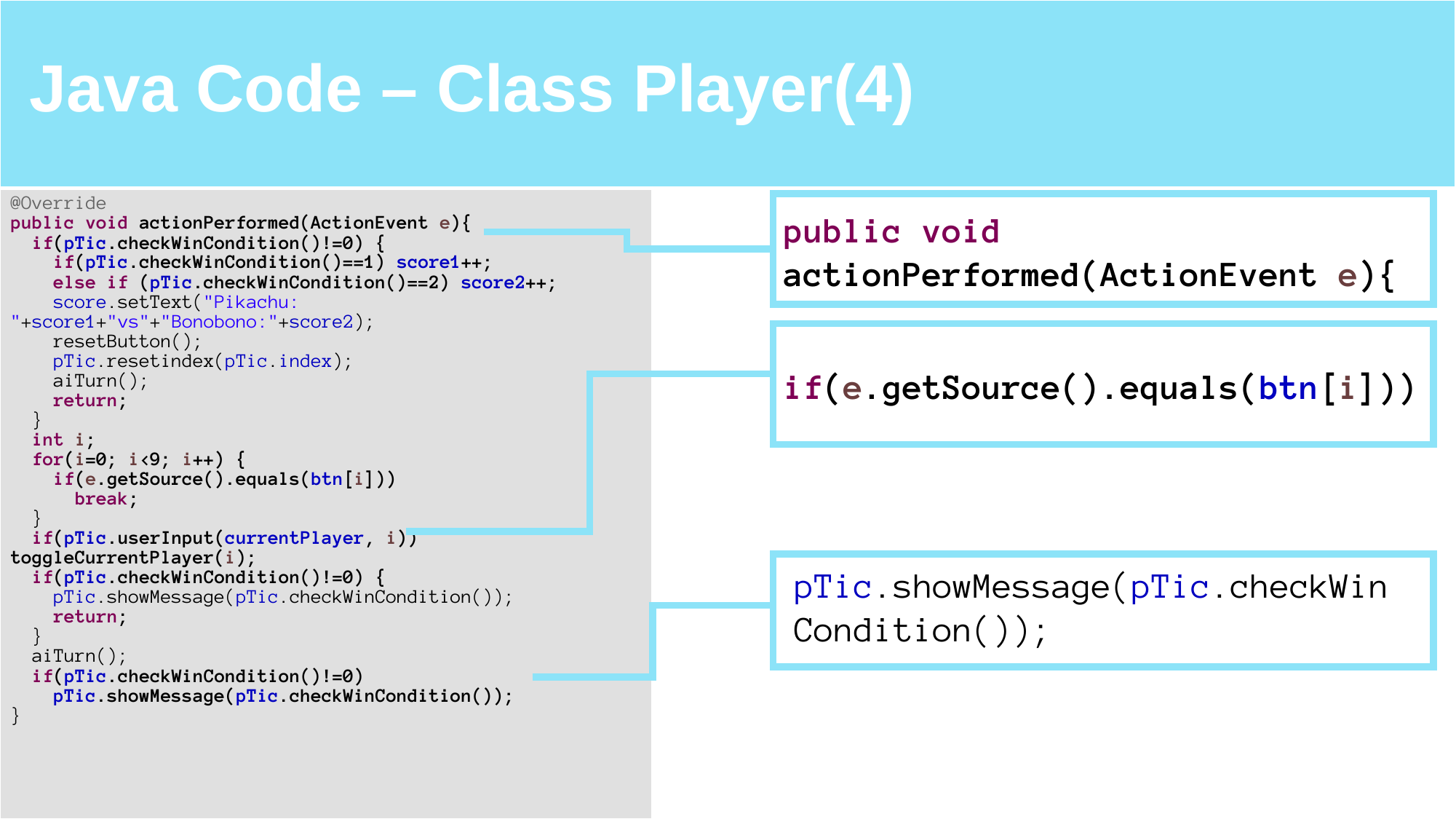

| Java Code – Class Player(4) |  |
| --- | --- |
| @Override public void actionPerformed(ActionEvent e){ if(pTic.checkWinCondition()!=0) { if(pTic.checkWinCondition()==1) score1++; else if (pTic.checkWinCondition()==2) score2++; score.setText("Pikachu: "+score1+"vs"+"Bonobono:"+score2); resetButton(); pTic.resetindex(pTic.index); aiTurn(); return; } int i; for(i=0; i<9; i++) { if(e.getSource().equals(btn[i])) break; } if(pTic.userInput(currentPlayer, i)) toggleCurrentPlayer(i); if(pTic.checkWinCondition()!=0) { pTic.showMessage(pTic.checkWinCondition()); return; } aiTurn(); if(pTic.checkWinCondition()!=0) pTic.showMessage(pTic.checkWinCondition()); } |  |

public void actionPerformed(ActionEvent e){

if(e.getSource().equals(btn[i]))
pTic.showMessage(pTic.checkWinCondition());